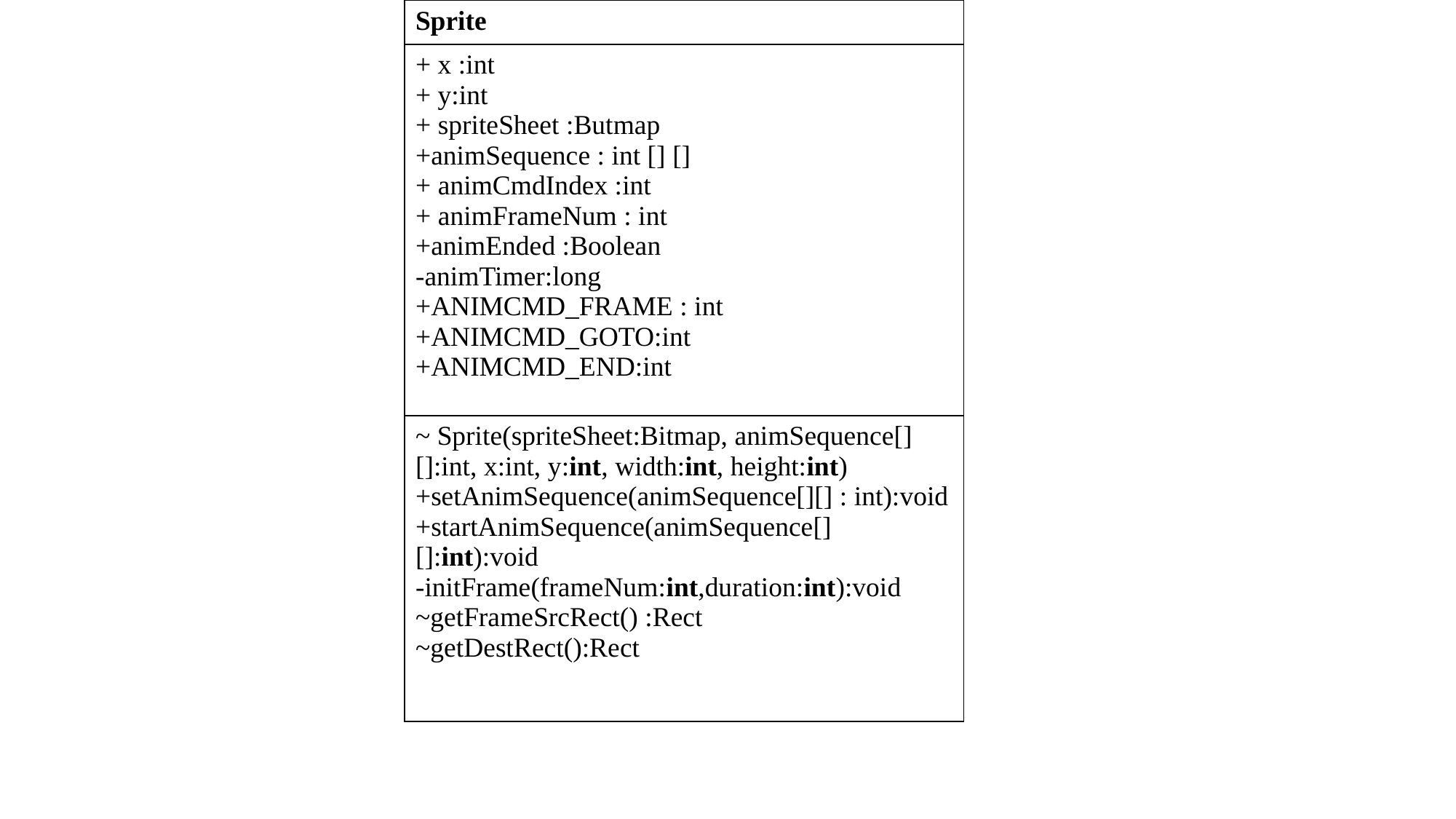

| Sprite |
| --- |
| + x :int + y:int + spriteSheet :Butmap +animSequence : int [] [] + animCmdIndex :int + animFrameNum : int +animEnded :Boolean -animTimer:long +ANIMCMD\_FRAME : int +ANIMCMD\_GOTO:int +ANIMCMD\_END:int |
| ~ Sprite(spriteSheet:Bitmap, animSequence[][]:int, x:int, y:int, width:int, height:int) +setAnimSequence(animSequence[][] : int):void +startAnimSequence(animSequence[][]:int):void -initFrame(frameNum:int,duration:int):void ~getFrameSrcRect() :Rect ~getDestRect():Rect |